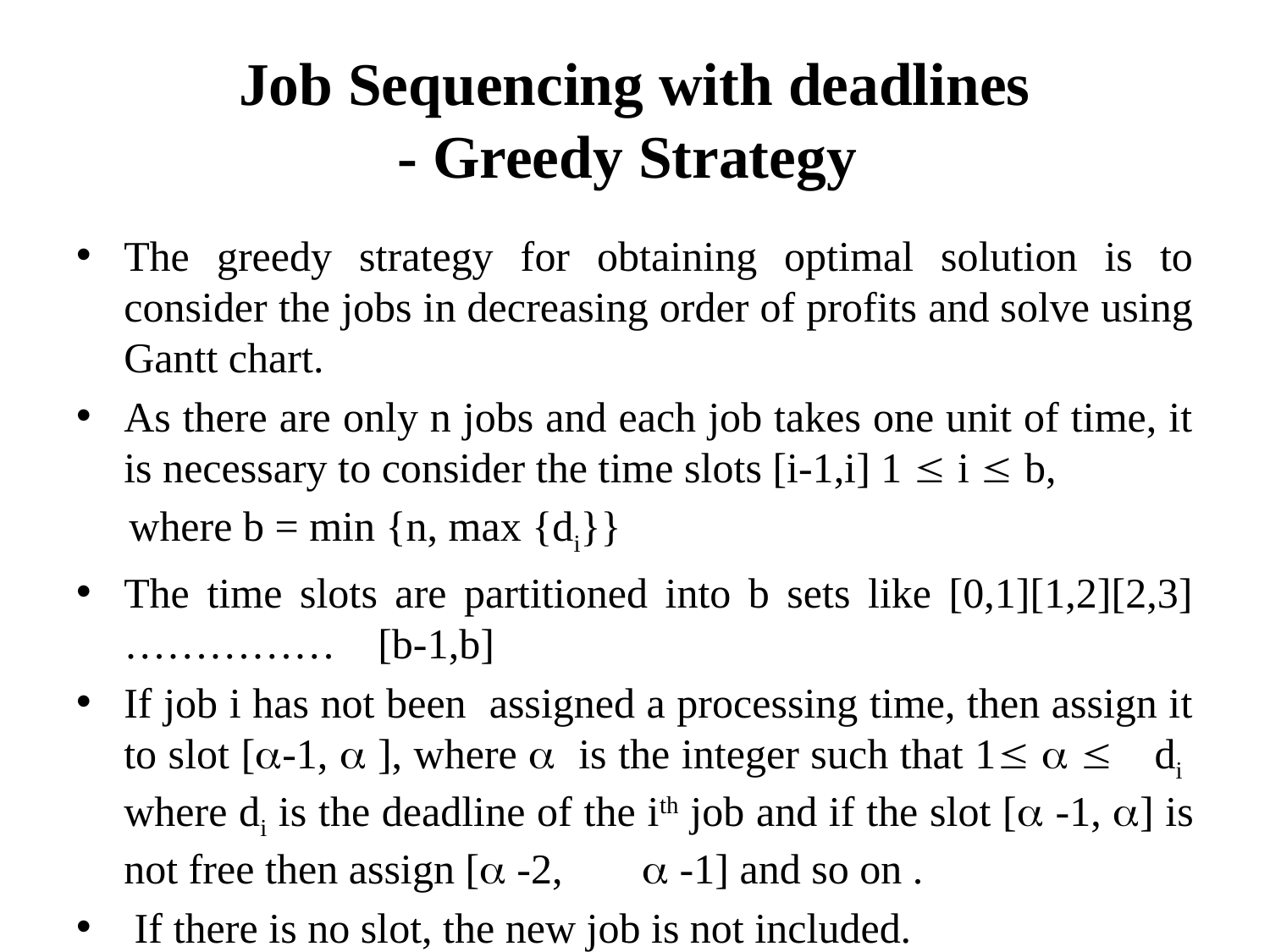

# Job Sequencing with deadlines - Greedy Strategy
The greedy strategy for obtaining optimal solution is to consider the jobs in decreasing order of profits and solve using Gantt chart.
As there are only n jobs and each job takes one unit of time, it is necessary to consider the time slots [i-1,i] 1 ≤ i ≤ b,
     where b = min {n, max {di}}
The time slots are partitioned into b sets like [0,1][1,2][2,3]……………	[b-1,b]
If job i has not been  assigned a processing time, then assign it to slot [α-1, α ], where α  is the integer such that 1≤ α ≤ 	di  where di is the deadline of the ith job and if the slot [α -1, α] is not free then assign [α -2,	 α -1] and so on .
 If there is no slot, the new job is not included.